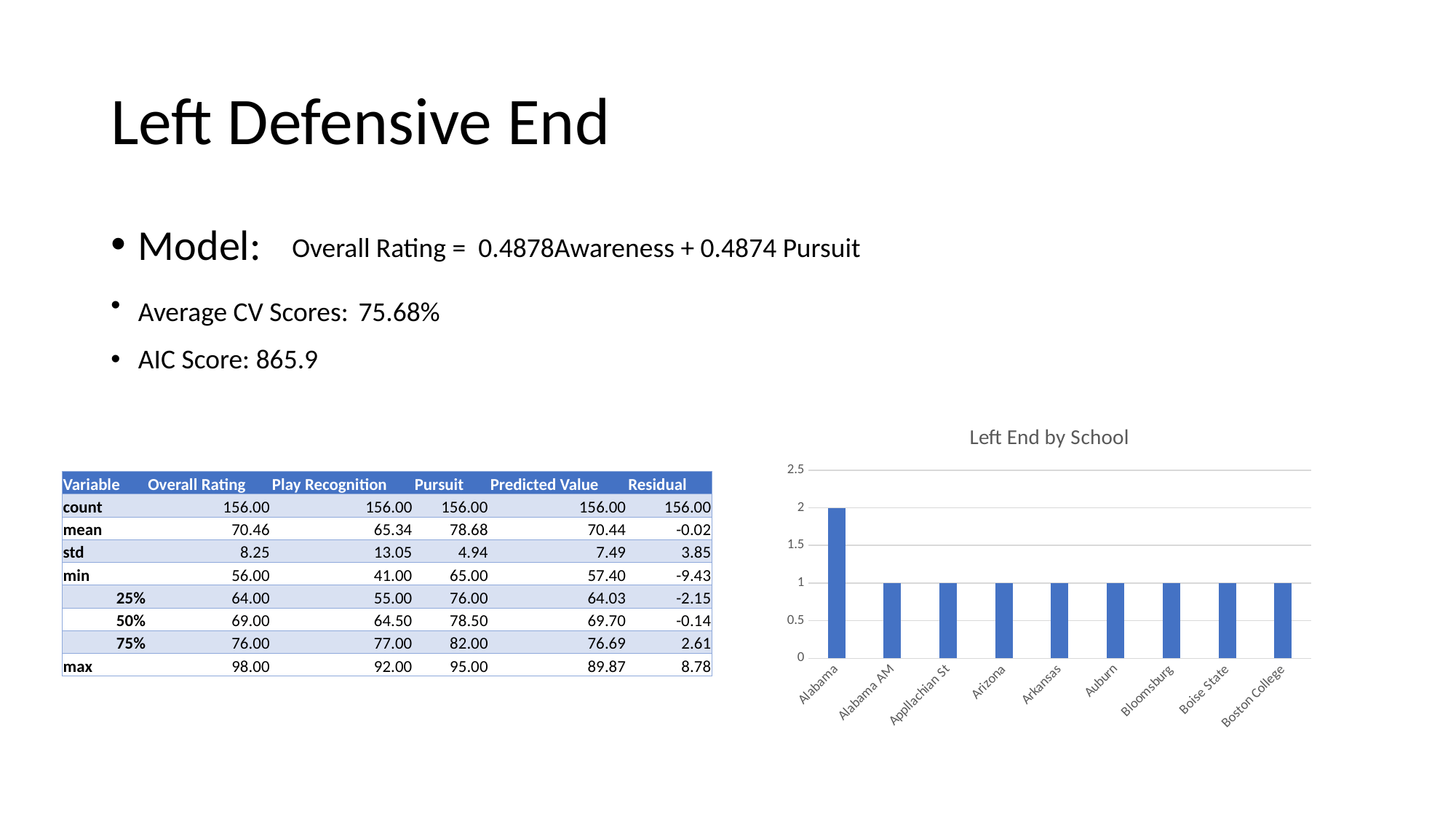

# Left Defensive End
Model:
Average CV Scores: 75.68%
AIC Score: 865.9
Overall Rating =  0.4878Awareness + 0.4874 Pursuit

### Chart: Left End by School

| Category |  |
|---|---|
| Alabama | 2.0 |
| Alabama AM | 1.0 |
| Appllachian St | 1.0 |
| Arizona | 1.0 |
| Arkansas | 1.0 |
| Auburn | 1.0 |
| Bloomsburg | 1.0 |
| Boise State | 1.0 |
| Boston College | 1.0 |
| Variable | Overall Rating | Play Recognition | Pursuit | Predicted Value | Residual |
| --- | --- | --- | --- | --- | --- |
| count | 156.00 | 156.00 | 156.00 | 156.00 | 156.00 |
| mean | 70.46 | 65.34 | 78.68 | 70.44 | -0.02 |
| std | 8.25 | 13.05 | 4.94 | 7.49 | 3.85 |
| min | 56.00 | 41.00 | 65.00 | 57.40 | -9.43 |
| 25% | 64.00 | 55.00 | 76.00 | 64.03 | -2.15 |
| 50% | 69.00 | 64.50 | 78.50 | 69.70 | -0.14 |
| 75% | 76.00 | 77.00 | 82.00 | 76.69 | 2.61 |
| max | 98.00 | 92.00 | 95.00 | 89.87 | 8.78 |